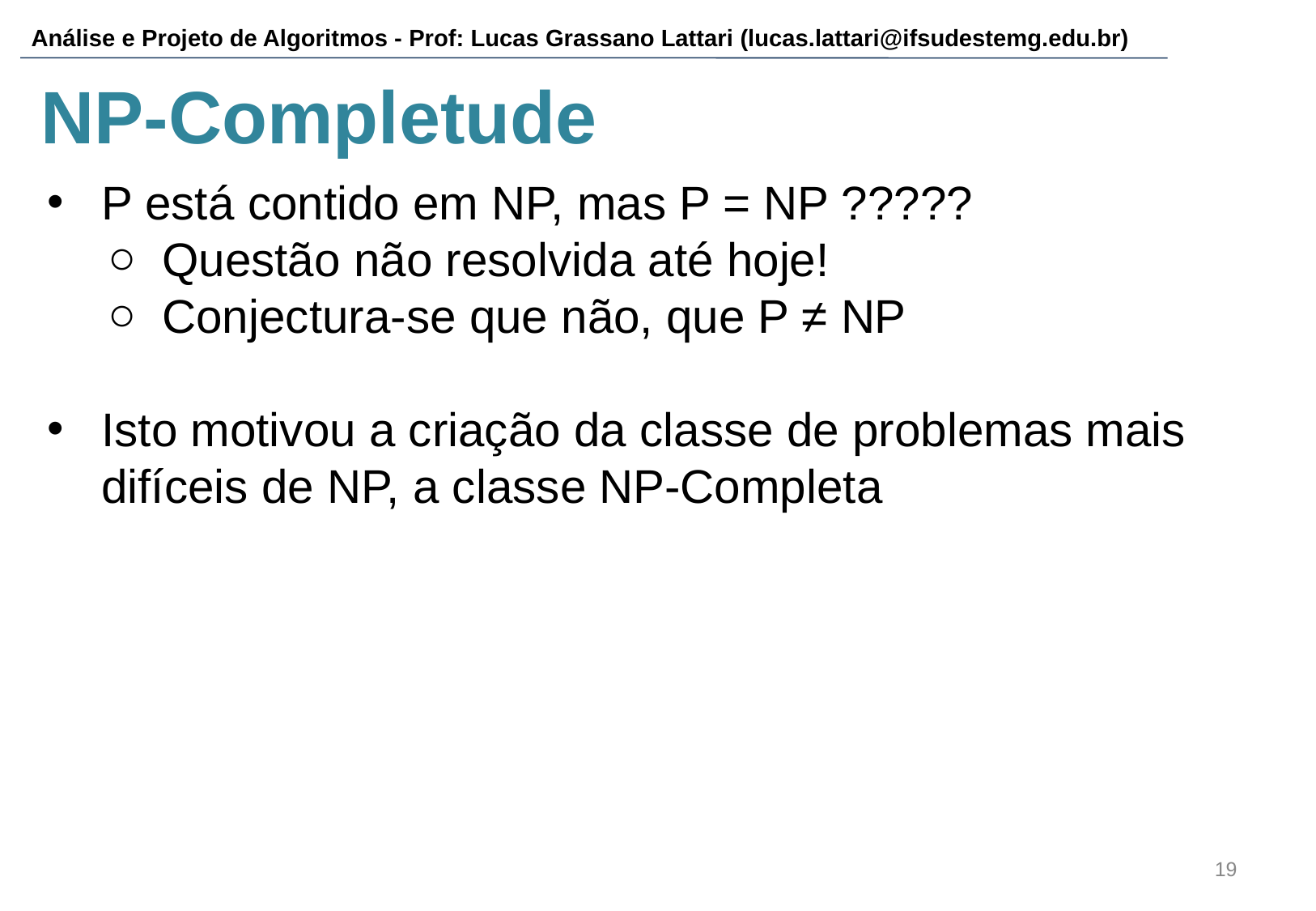

# NP-Completude
P está contido em NP, mas P = NP ?????
Questão não resolvida até hoje!
Conjectura-se que não, que P ≠ NP

Isto motivou a criação da classe de problemas mais difíceis de NP, a classe NP-Completa
19